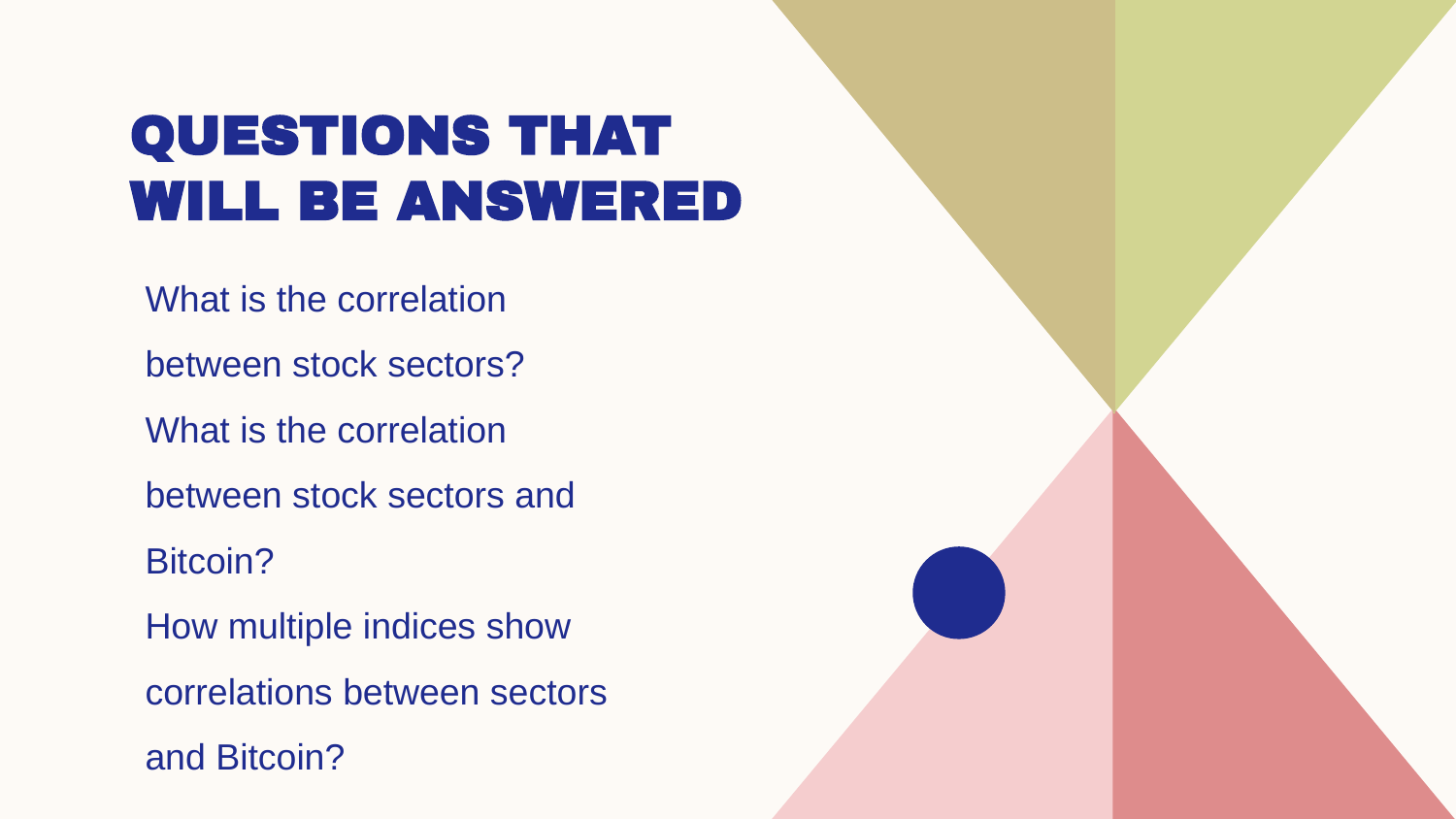

# QUESTIONS THAT WILL BE ANSWERED
What is the correlation between stock sectors?
What is the correlation between stock sectors and Bitcoin?
How multiple indices show correlations between sectors and Bitcoin?